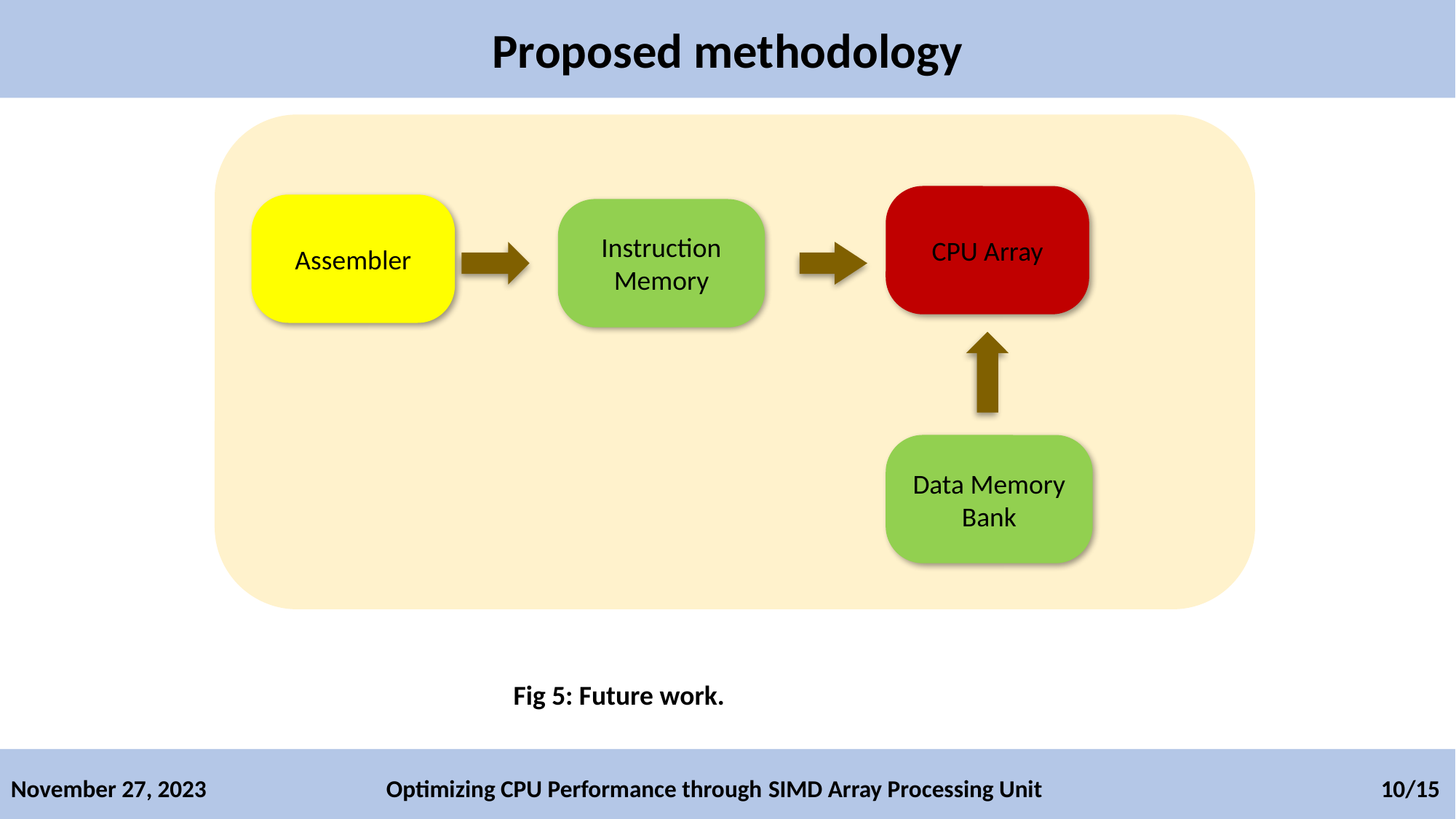

Proposed methodology

CPU Array
Assembler
Instruction Memory

Data Memory
Bank

Fig 5: Future work.

November 27, 2023                                 Optimizing CPU Performance through SIMD Array Processing Unit                                                              10/15
7